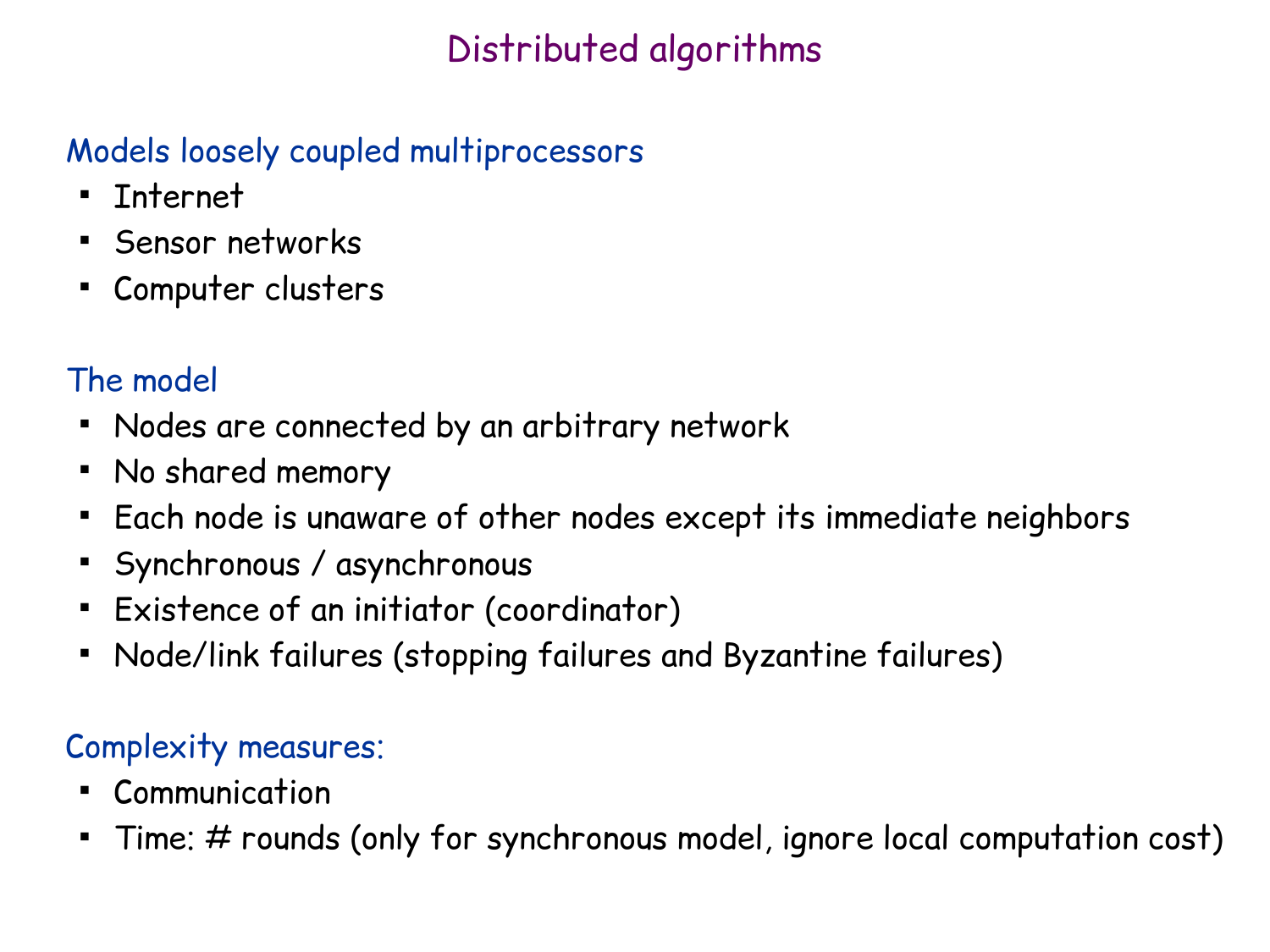

# Distributed algorithms
Models loosely coupled multiprocessors
Internet
Sensor networks
Computer clusters

The model
Nodes are connected by an arbitrary network
No shared memory
Each node is unaware of other nodes except its immediate neighbors
Synchronous / asynchronous
Existence of an initiator (coordinator)
Node/link failures (stopping failures and Byzantine failures)

Complexity measures:
Communication
Time: # rounds (only for synchronous model, ignore local computation cost)